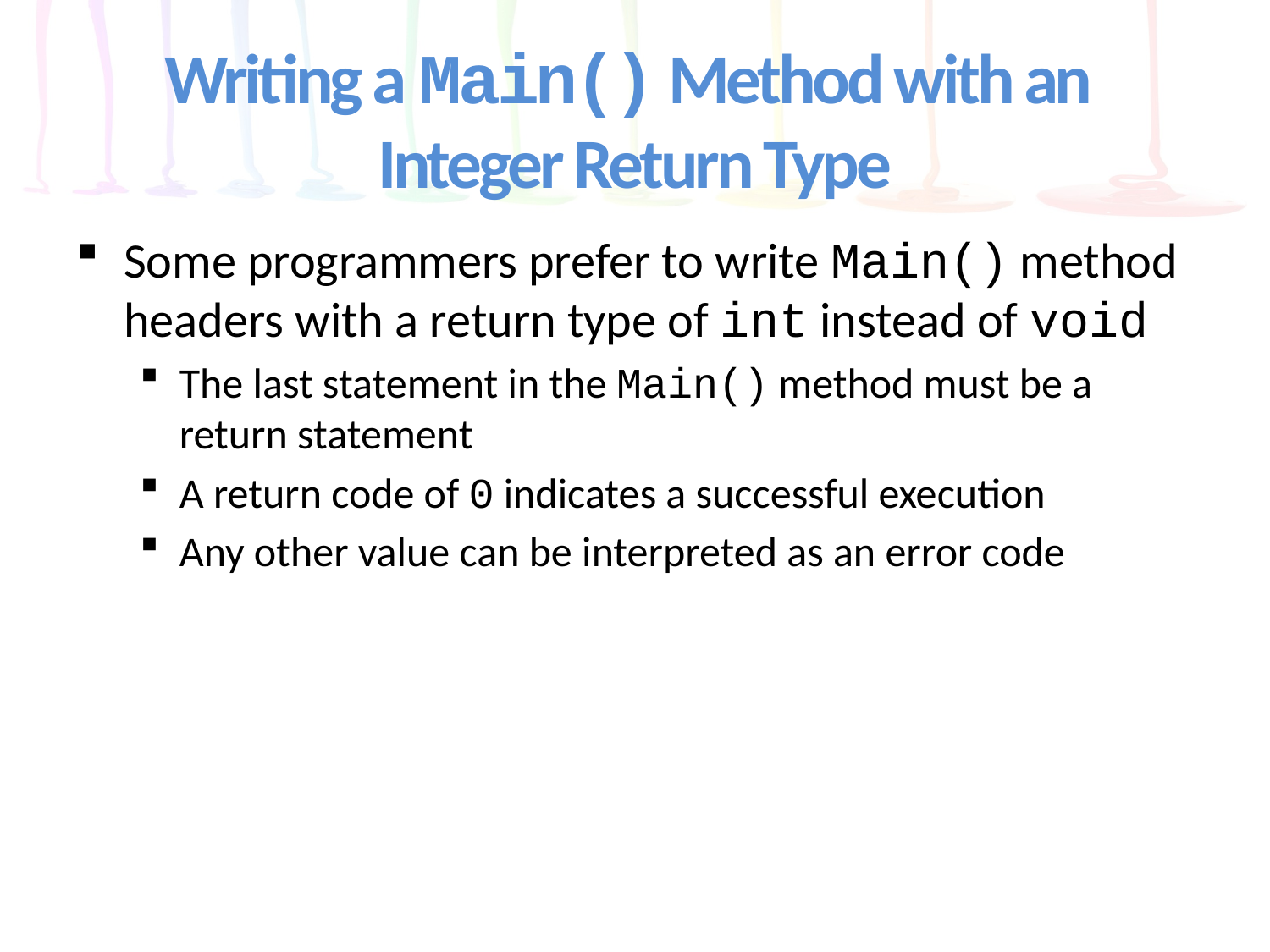

# Writing a Main() Method with an Integer Return Type
Some programmers prefer to write Main() method headers with a return type of int instead of void
The last statement in the Main() method must be a return statement
A return code of 0 indicates a successful execution
Any other value can be interpreted as an error code